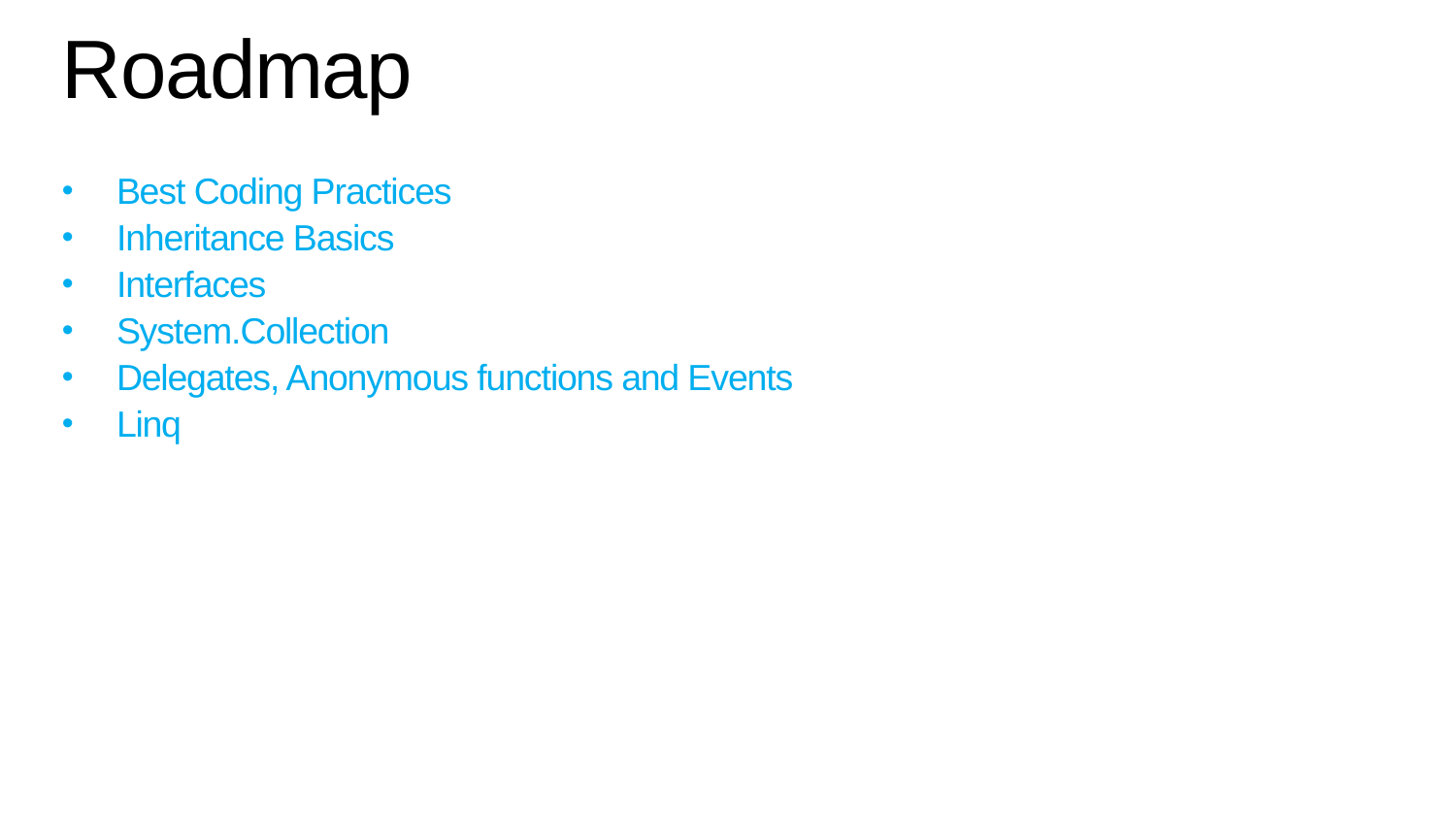

# Roadmap
Best Coding Practices
Inheritance Basics
Interfaces
System.Collection
Delegates, Anonymous functions and Events
Linq